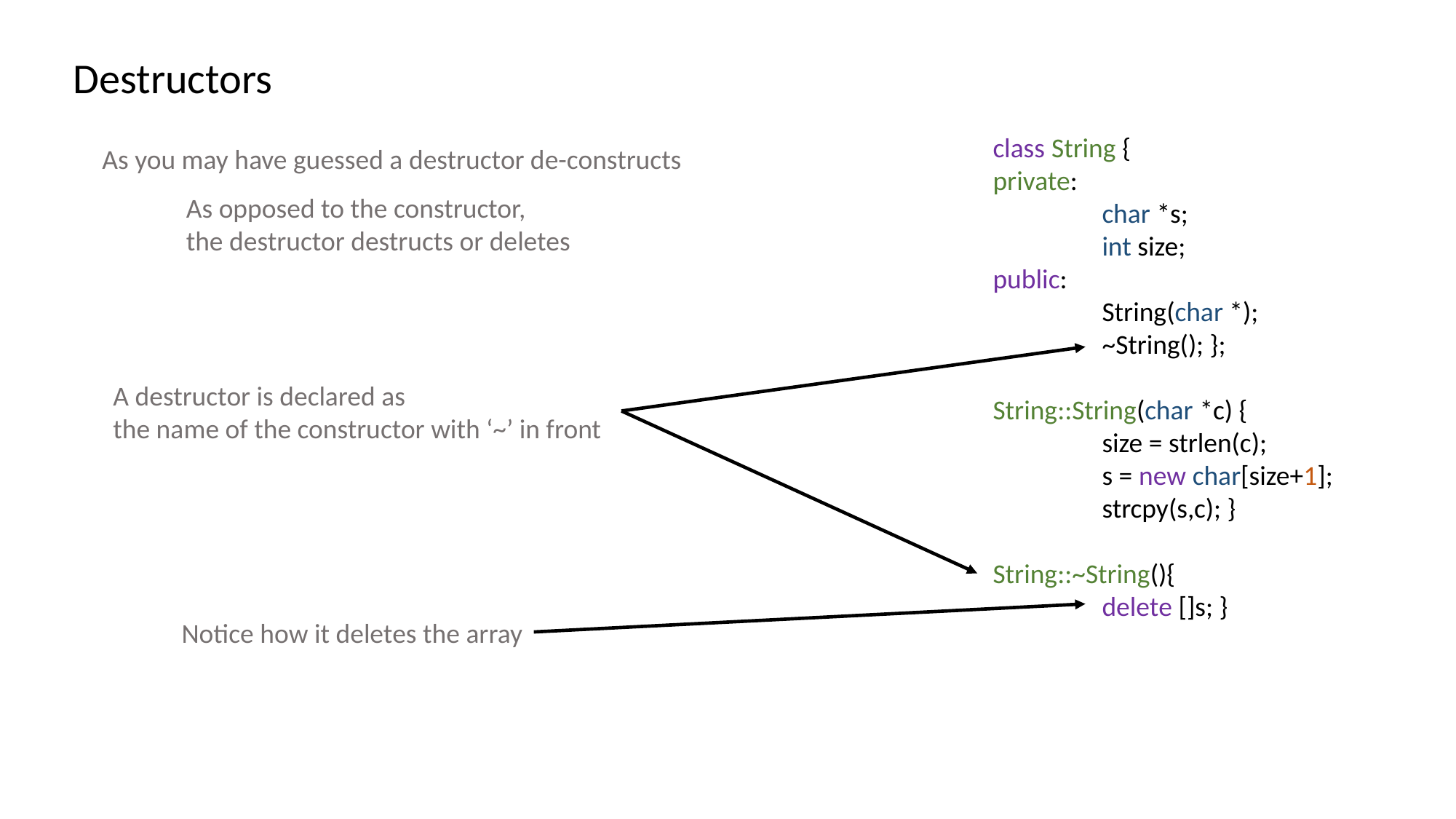

Destructors
class String {
private:
	char *s;
	int size;
public:
	String(char *);
	~String(); };

String::String(char *c) {
	size = strlen(c);
	s = new char[size+1];
	strcpy(s,c); }

String::~String(){
	delete []s; }
As you may have guessed a destructor de-constructs
As opposed to the constructor,
the destructor destructs or deletes
A destructor is declared as
the name of the constructor with ‘~’ in front
Notice how it deletes the array